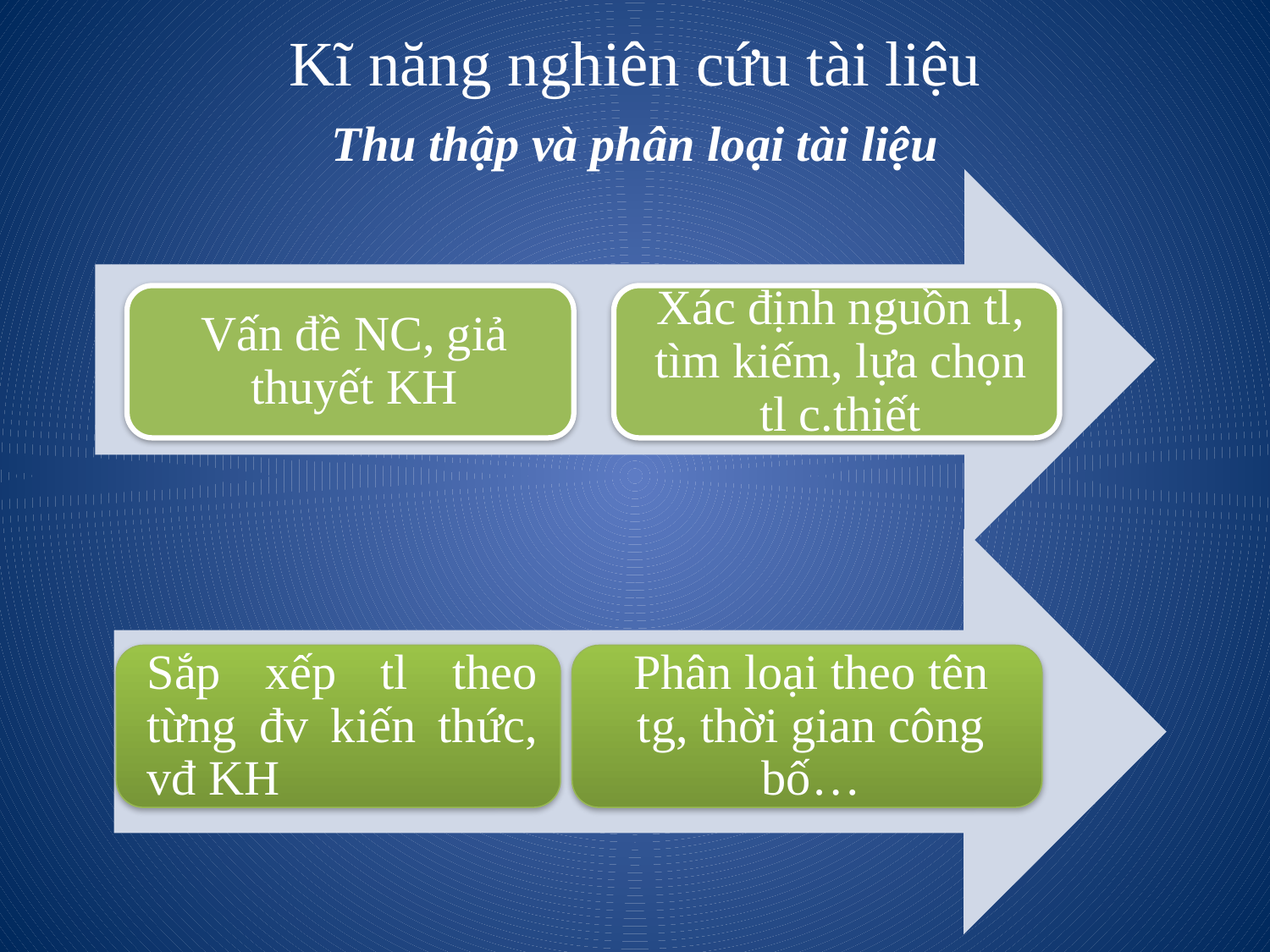

# Kĩ năng nghiên cứu tài liệu
Thu thập và phân loại tài liệu

Vấn đề NC, giả thuyết KH
Xác định nguồn tl, tìm kiếm, lựa chọn tl c.thiết
Sắp xếp tl theo từng đv kiến thức, vđ KH
Phân loại theo tên tg, thời gian công bố…